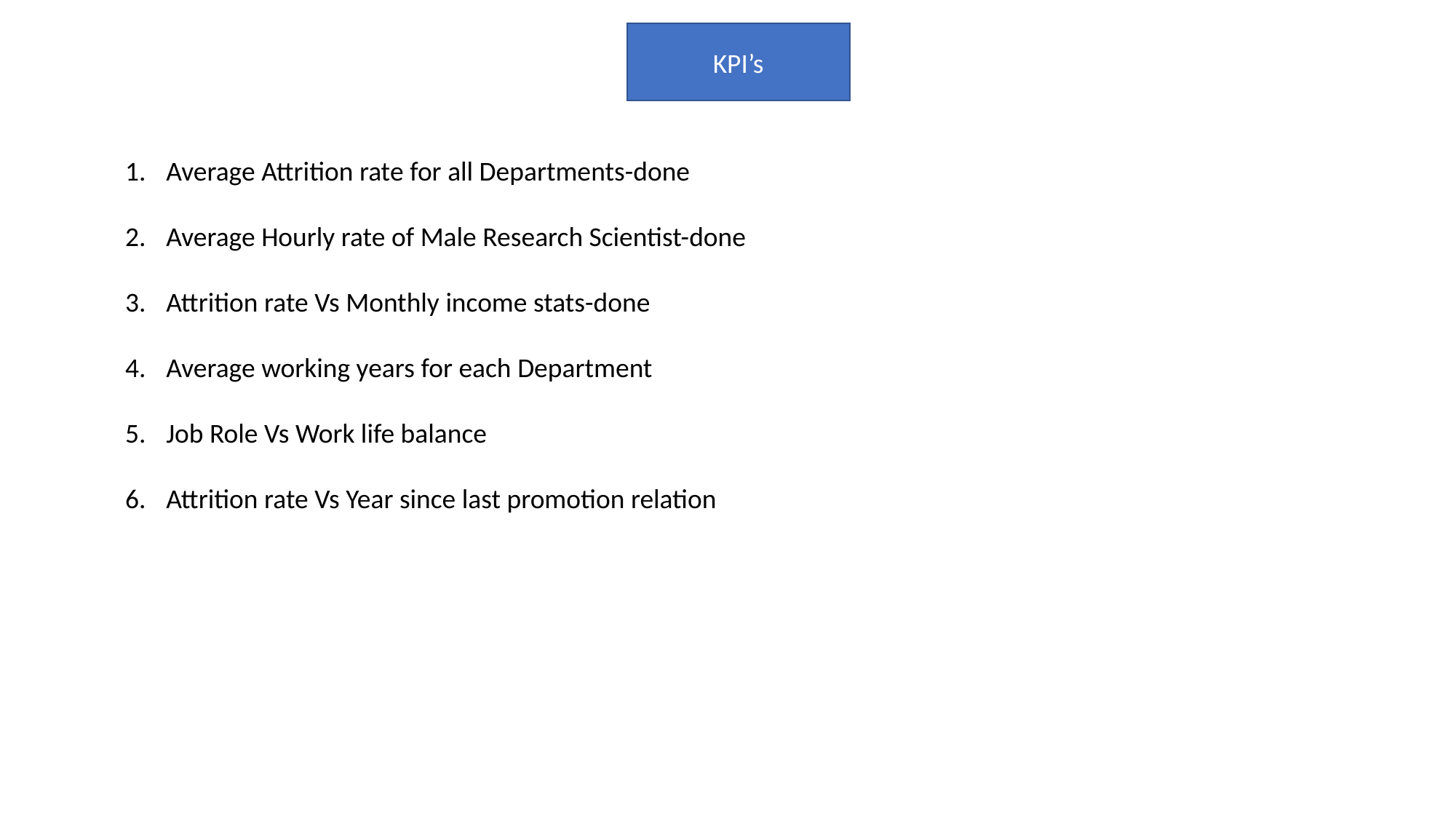

KPI’s
Average Attrition rate for all Departments-done

Average Hourly rate of Male Research Scientist-done

Attrition rate Vs Monthly income stats-done

Average working years for each Department

Job Role Vs Work life balance

Attrition rate Vs Year since last promotion relation